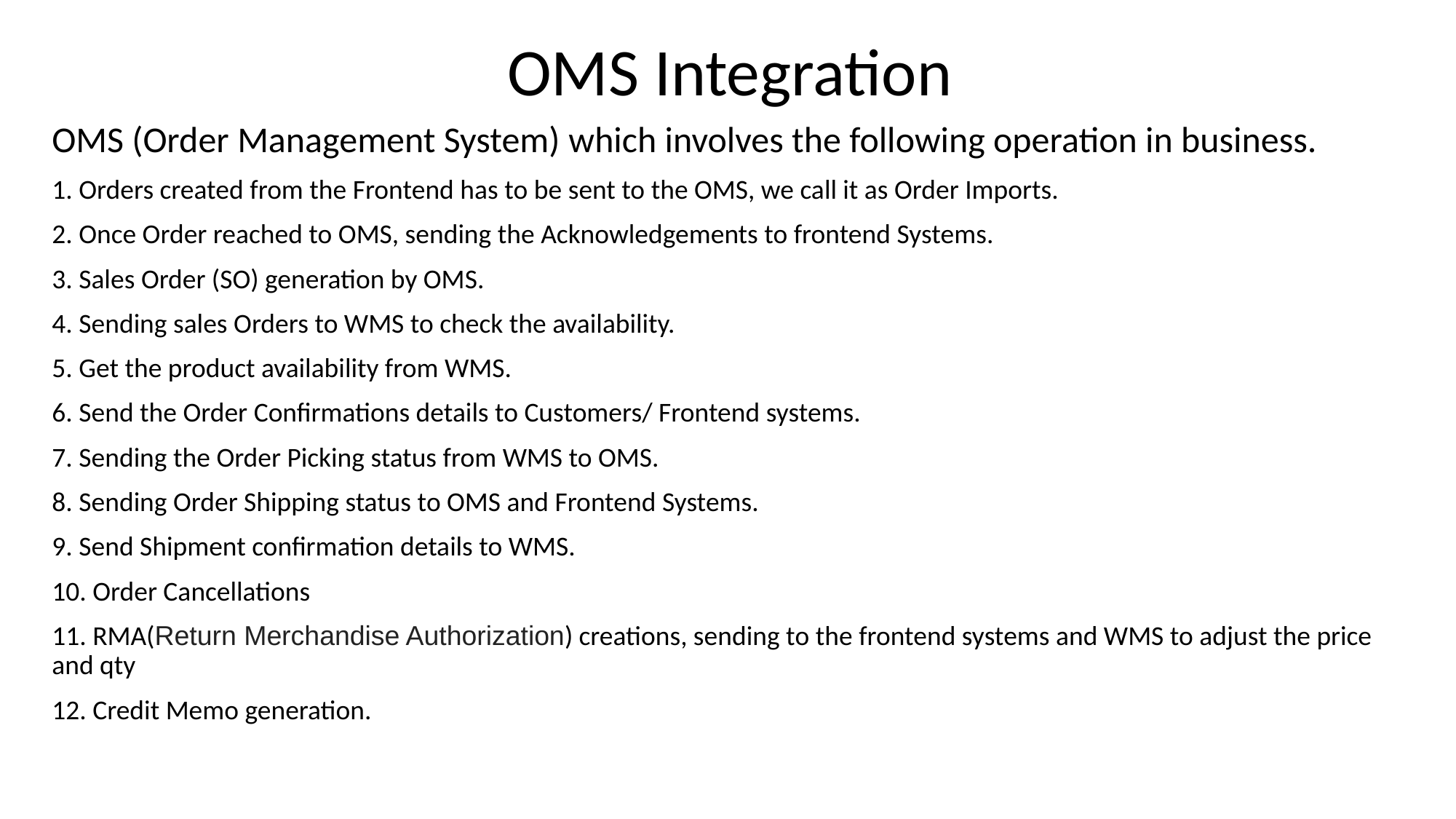

# OMS Integration
OMS (Order Management System) which involves the following operation in business.
1. Orders created from the Frontend has to be sent to the OMS, we call it as Order Imports.
2. Once Order reached to OMS, sending the Acknowledgements to frontend Systems.
3. Sales Order (SO) generation by OMS.
4. Sending sales Orders to WMS to check the availability.
5. Get the product availability from WMS.
6. Send the Order Confirmations details to Customers/ Frontend systems.
7. Sending the Order Picking status from WMS to OMS.
8. Sending Order Shipping status to OMS and Frontend Systems.
9. Send Shipment confirmation details to WMS.
10. Order Cancellations
11. RMA(Return Merchandise Authorization) creations, sending to the frontend systems and WMS to adjust the price and qty
12. Credit Memo generation.